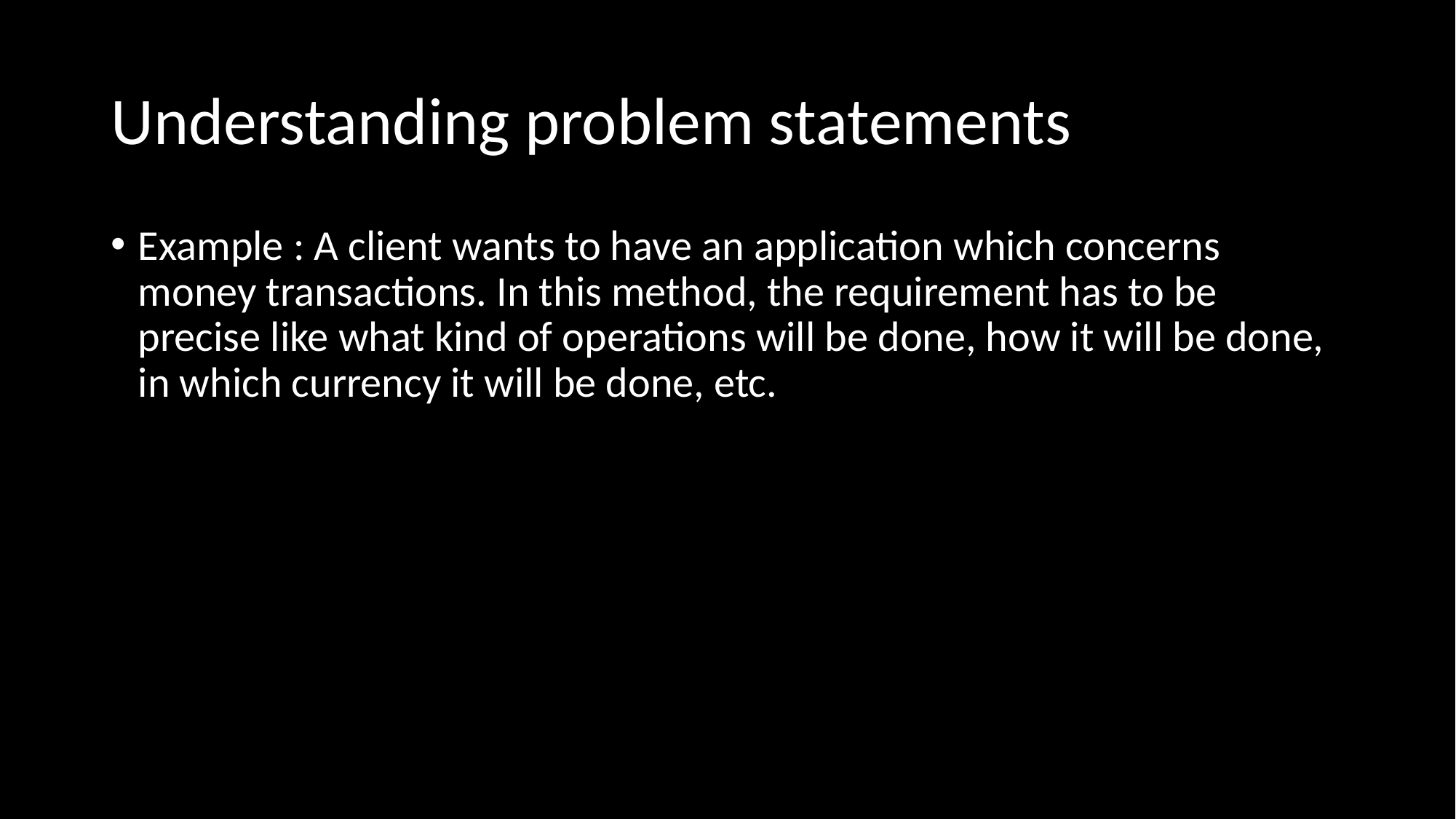

# Understanding problem statements
Example : A client wants to have an application which concerns money transactions. In this method, the requirement has to be precise like what kind of operations will be done, how it will be done, in which currency it will be done, etc.